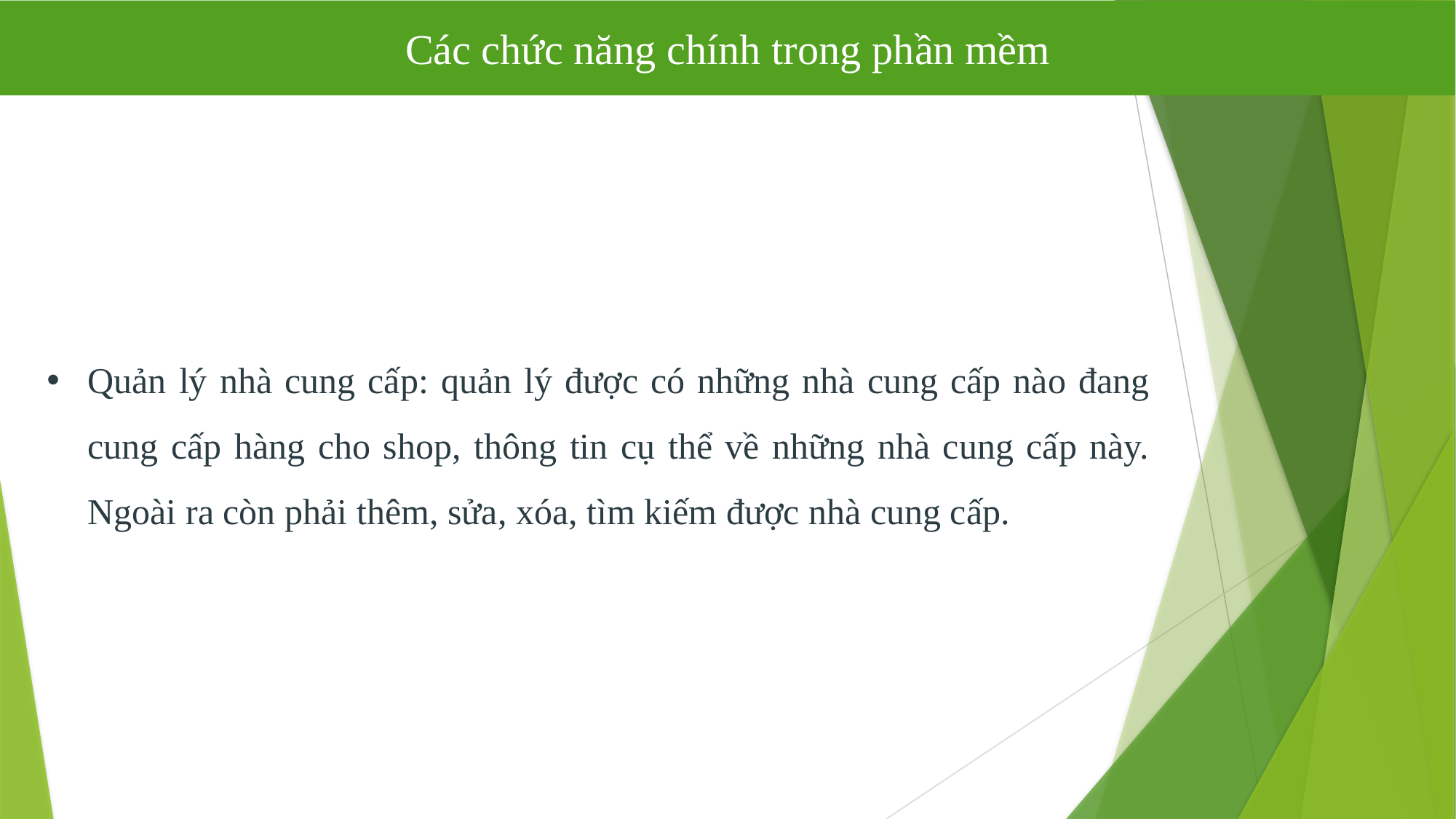

Các chức năng chính trong phần mềm
Quản lý nhà cung cấp: quản lý được có những nhà cung cấp nào đang cung cấp hàng cho shop, thông tin cụ thể về những nhà cung cấp này. Ngoài ra còn phải thêm, sửa, xóa, tìm kiếm được nhà cung cấp.